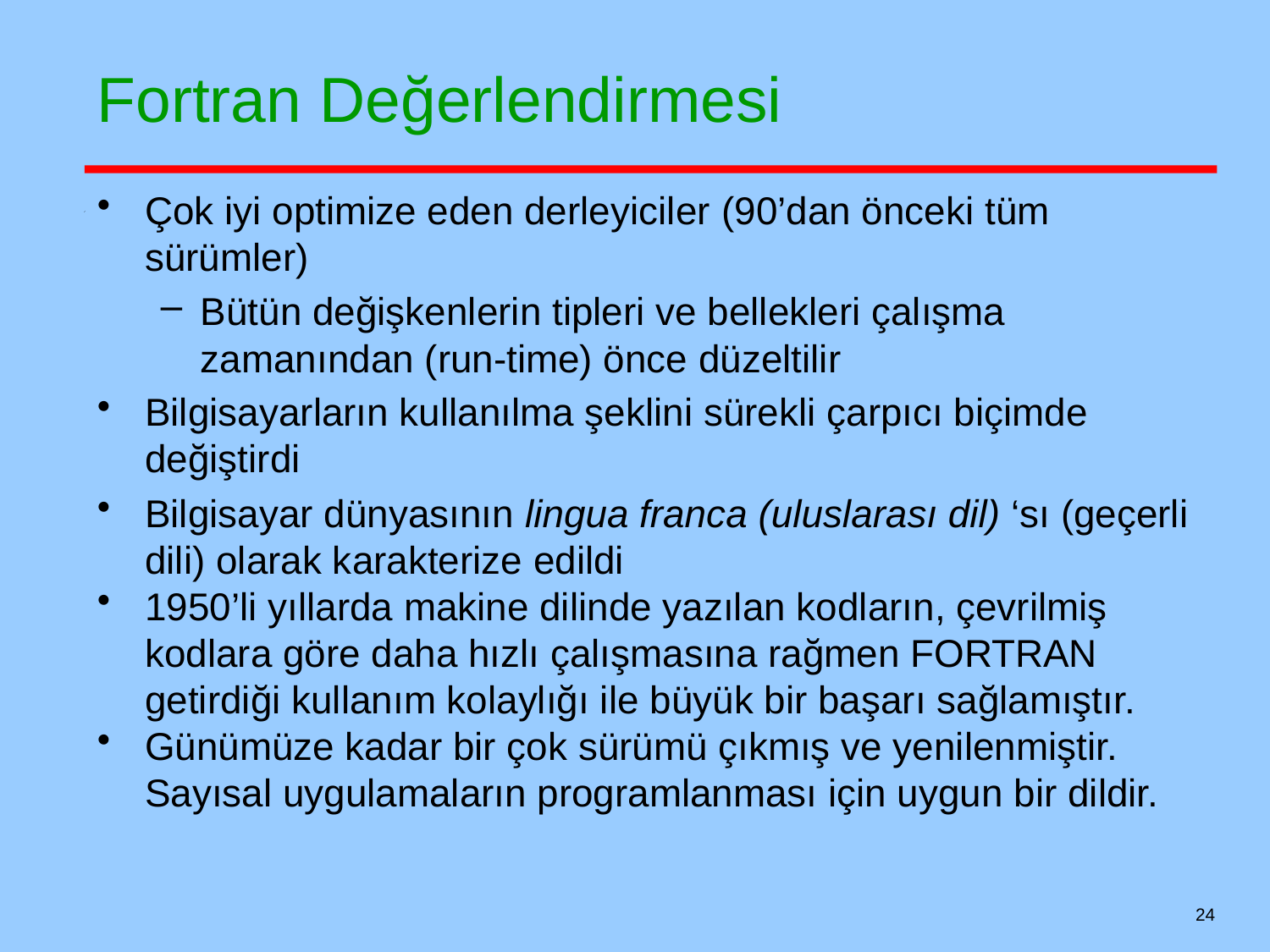

# Fortran Değerlendirmesi
Çok iyi optimize eden derleyiciler (90’dan önceki tüm sürümler)
Bütün değişkenlerin tipleri ve bellekleri çalışma zamanından (run-time) önce düzeltilir
Bilgisayarların kullanılma şeklini sürekli çarpıcı biçimde değiştirdi
Bilgisayar dünyasının lingua franca (uluslarası dil) ‘sı (geçerli dili) olarak karakterize edildi
1950’li yıllarda makine dilinde yazılan kodların, çevrilmiş kodlara göre daha hızlı çalışmasına rağmen FORTRAN getirdiği kullanım kolaylığı ile büyük bir başarı sağlamıştır.
Günümüze kadar bir çok sürümü çıkmış ve yenilenmiştir. Sayısal uygulamaların programlanması için uygun bir dildir.

24